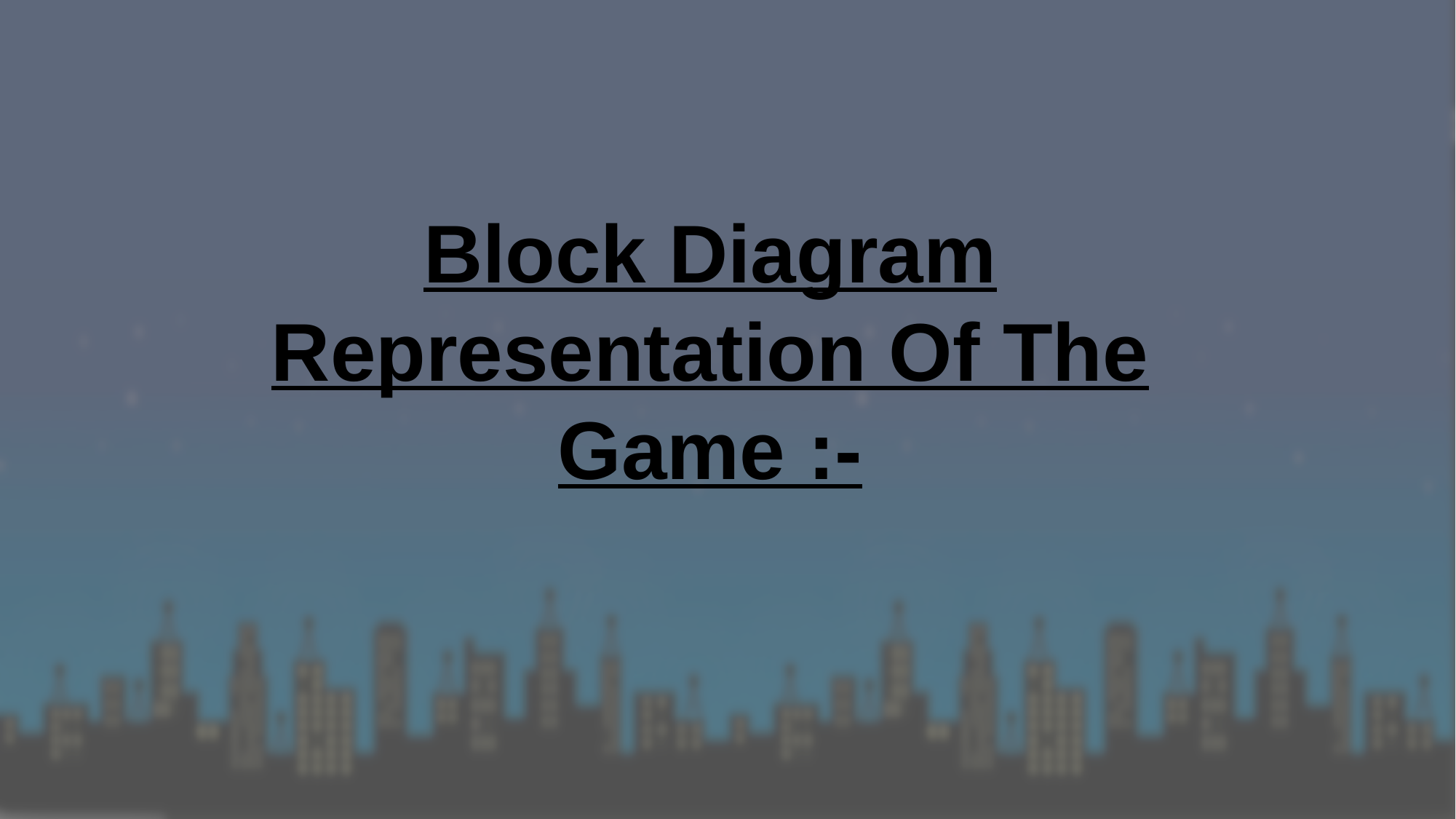

Block Diagram Representation Of The Game :-